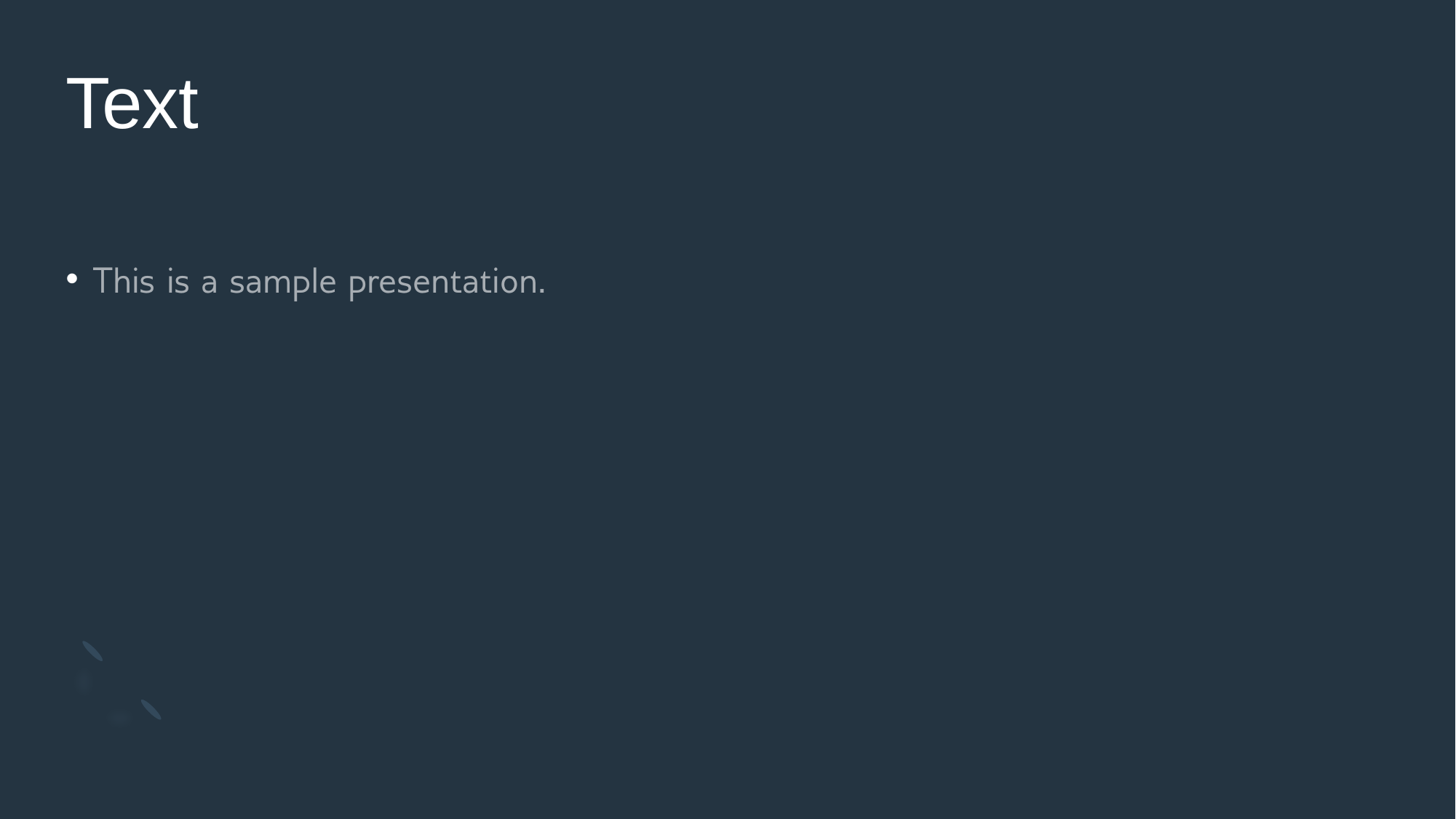

# Text
This is a sample presentation.